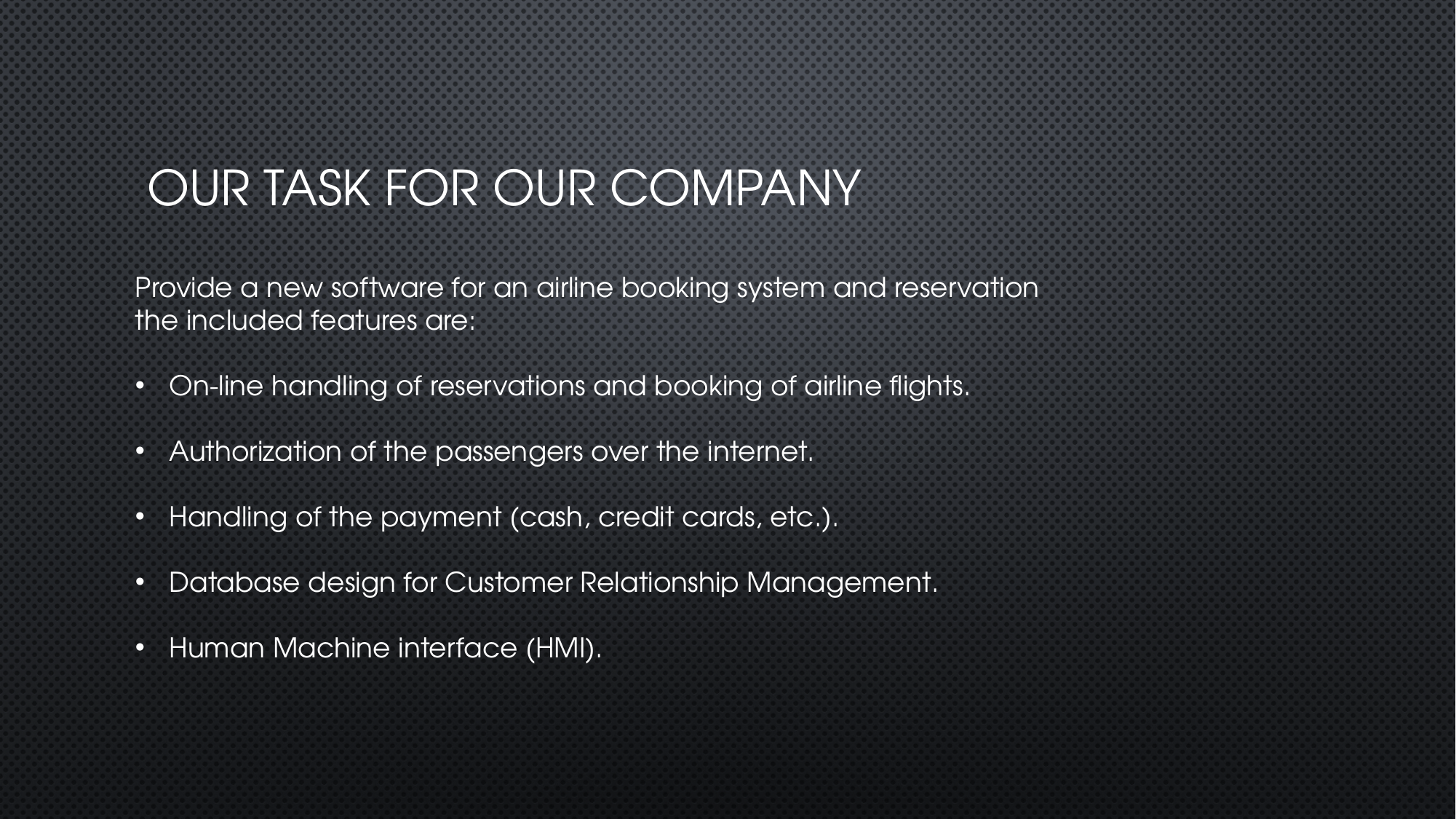

# Our task for our company
Provide a new software for an airline booking system and reservation
the included features are:

On-line handling of reservations and booking of airline flights.

Authorization of the passengers over the internet.

Handling of the payment (cash, credit cards, etc.).

Database design for Customer Relationship Management.

Human Machine interface (HMI).